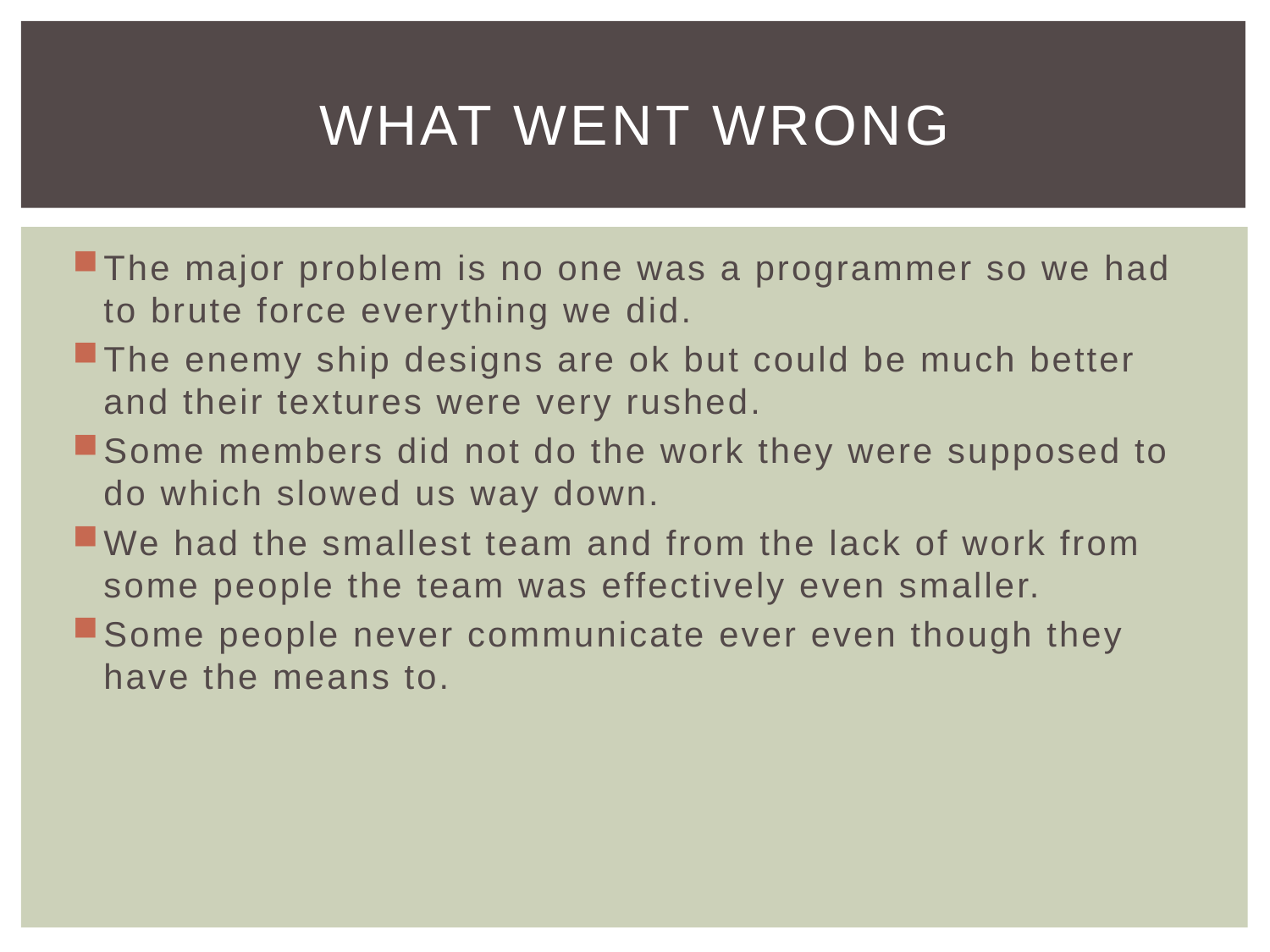

# What went wrong
The major problem is no one was a programmer so we had to brute force everything we did.
The enemy ship designs are ok but could be much better and their textures were very rushed.
Some members did not do the work they were supposed to do which slowed us way down.
We had the smallest team and from the lack of work from some people the team was effectively even smaller.
Some people never communicate ever even though they have the means to.